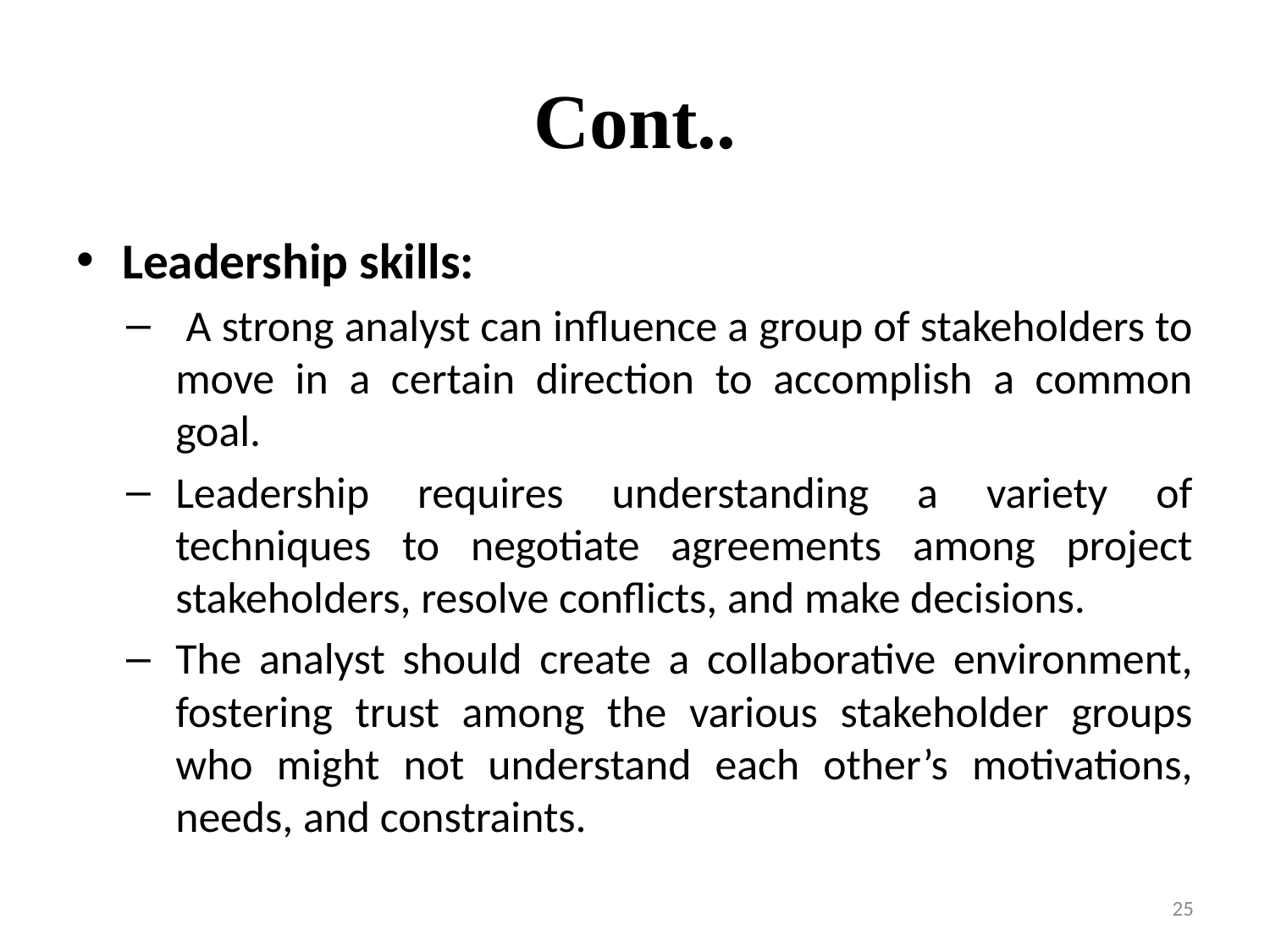

# Cont..
Leadership skills:
 A strong analyst can influence a group of stakeholders to move in a certain direction to accomplish a common goal.
Leadership requires understanding a variety of techniques to negotiate agreements among project stakeholders, resolve conflicts, and make decisions.
The analyst should create a collaborative environment, fostering trust among the various stakeholder groups who might not understand each other’s motivations, needs, and constraints.
25